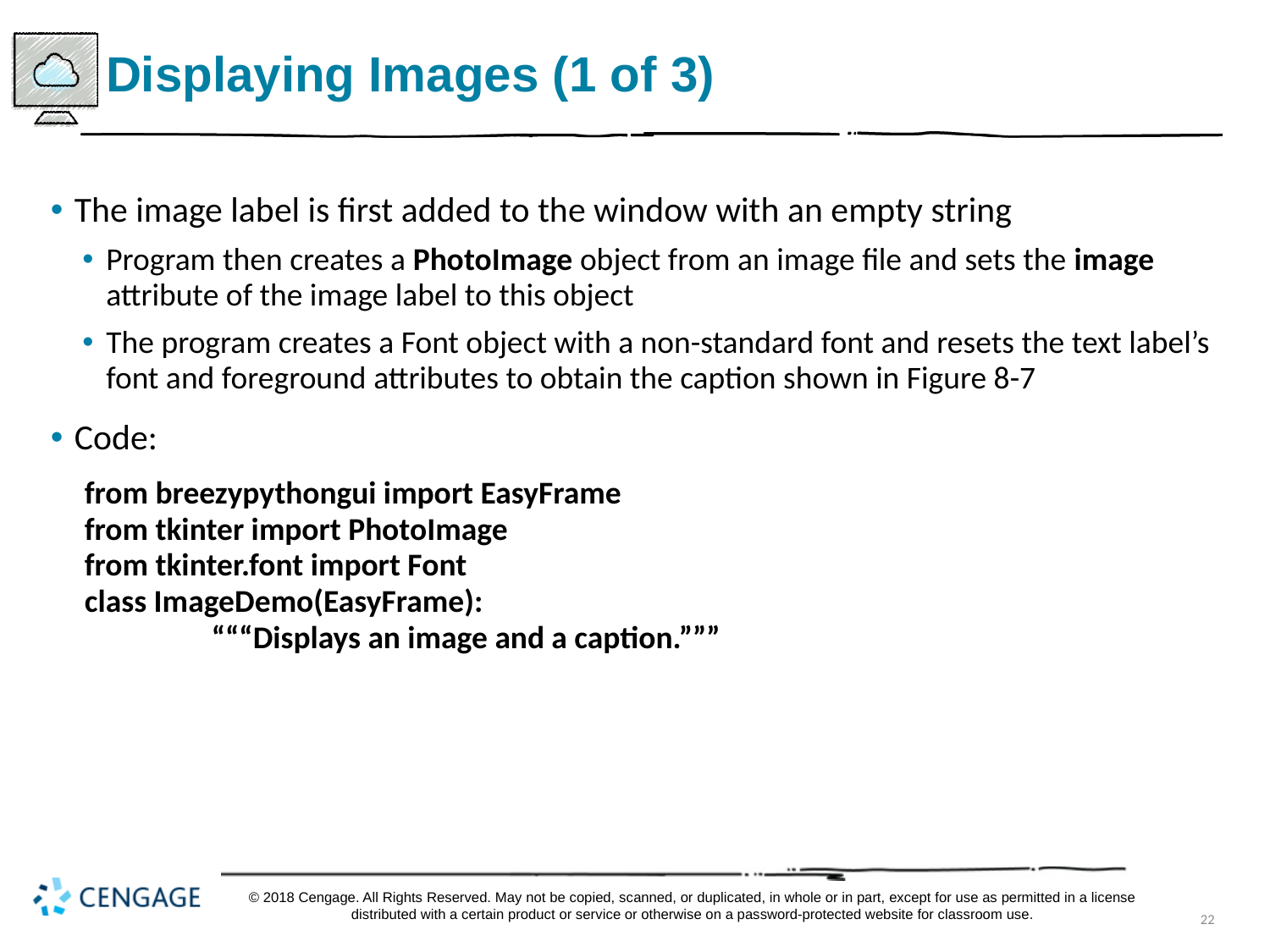

# Displaying Images (1 of 3)
The image label is first added to the window with an empty string
Program then creates a PhotoImage object from an image file and sets the image attribute of the image label to this object
The program creates a Font object with a non-standard font and resets the text label’s font and foreground attributes to obtain the caption shown in Figure 8-7
Code:
from breezypythongui import EasyFrame
from tkinter import PhotoImage
from tkinter.font import Font
class ImageDemo(EasyFrame):
	“““Displays an image and a caption.”””
© 2018 Cengage. All Rights Reserved. May not be copied, scanned, or duplicated, in whole or in part, except for use as permitted in a license distributed with a certain product or service or otherwise on a password-protected website for classroom use.